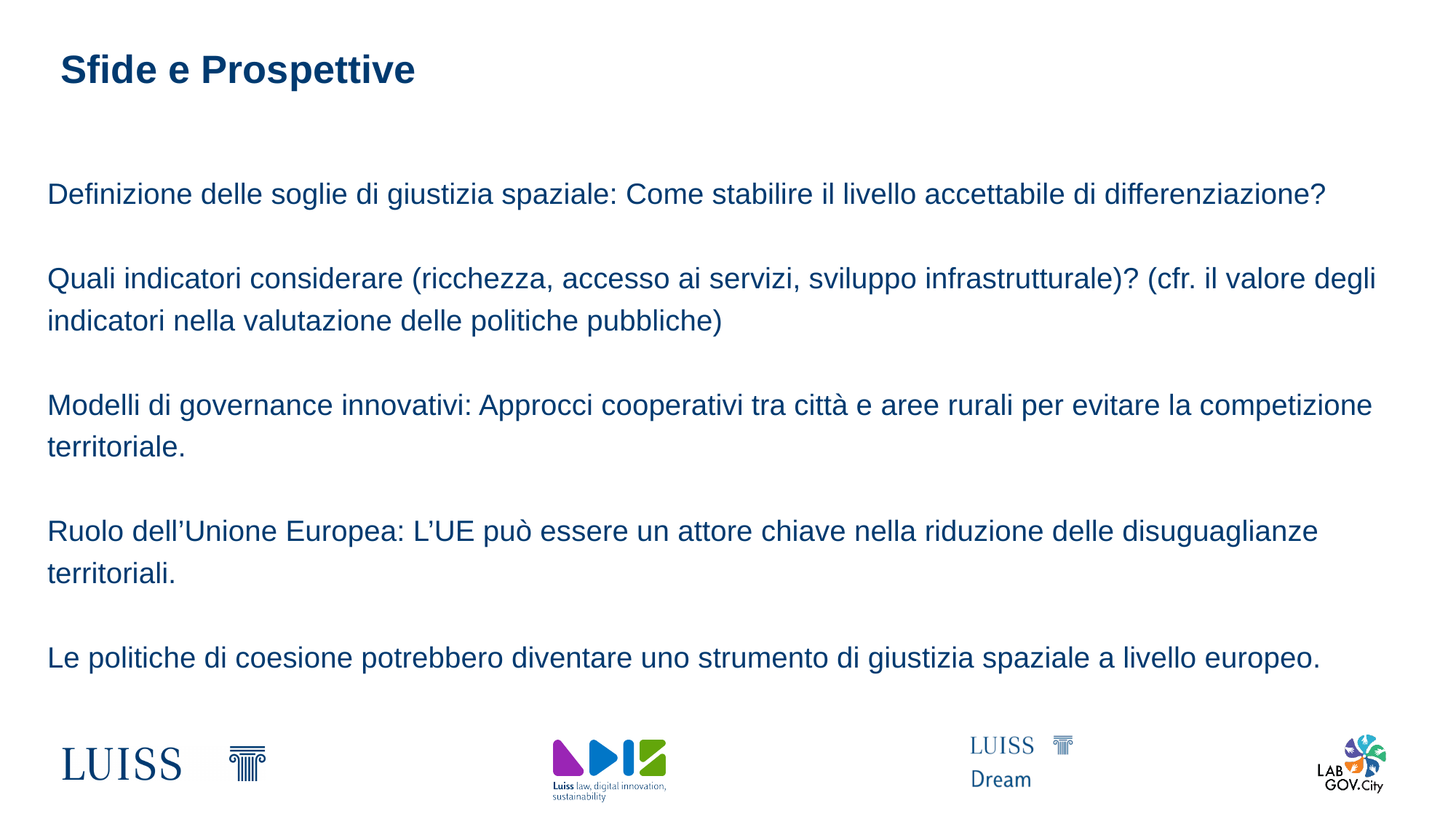

# Sfide e Prospettive
Definizione delle soglie di giustizia spaziale: Come stabilire il livello accettabile di differenziazione?

Quali indicatori considerare (ricchezza, accesso ai servizi, sviluppo infrastrutturale)? (cfr. il valore degli indicatori nella valutazione delle politiche pubbliche)

Modelli di governance innovativi: Approcci cooperativi tra città e aree rurali per evitare la competizione territoriale.

Ruolo dell’Unione Europea: L’UE può essere un attore chiave nella riduzione delle disuguaglianze territoriali.

Le politiche di coesione potrebbero diventare uno strumento di giustizia spaziale a livello europeo.